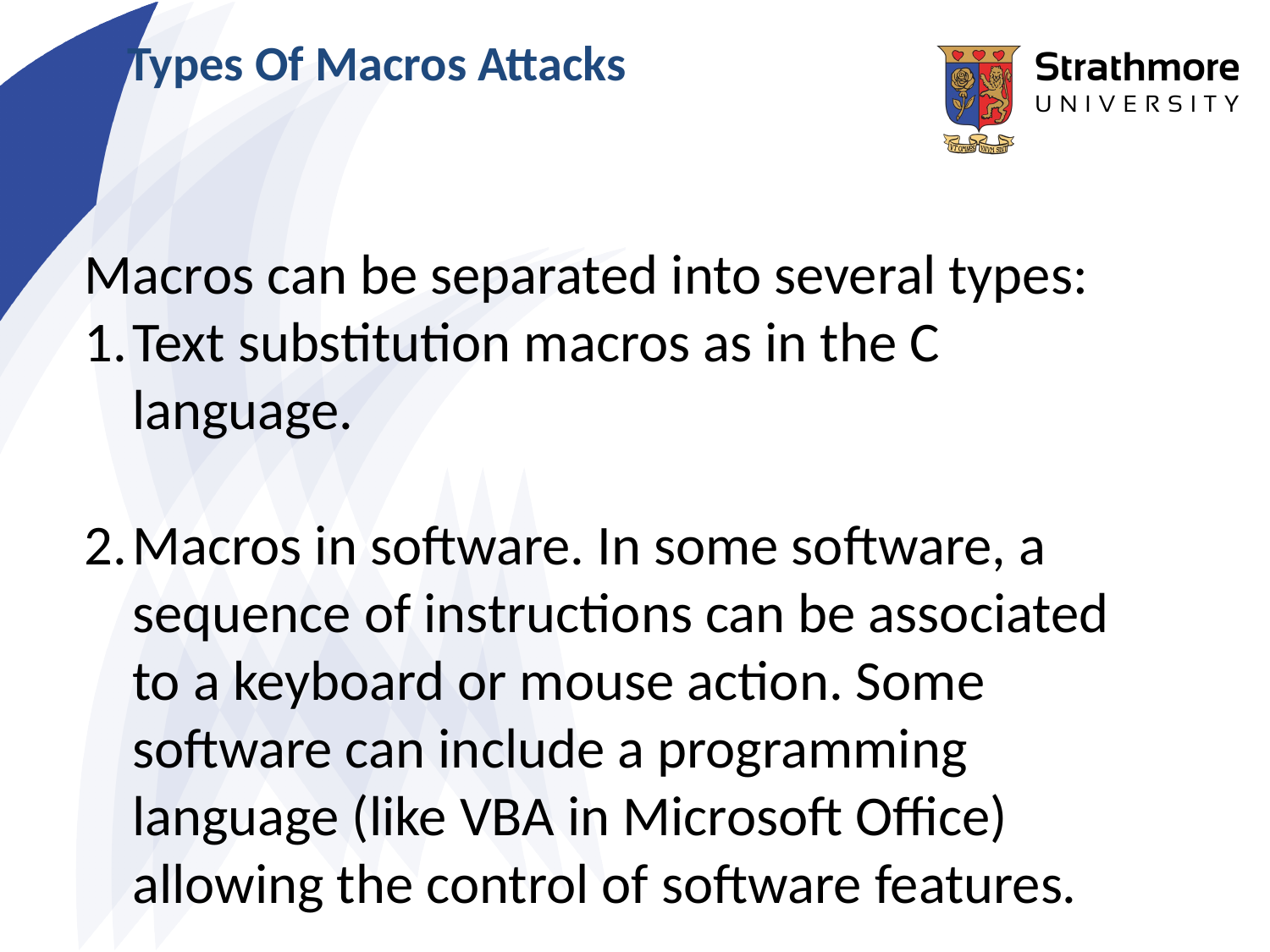

# Types Of Macros Attacks
Macros can be separated into several types:
Text substitution macros as in the C language.

Macros in software. In some software, a sequence of instructions can be associated to a keyboard or mouse action. Some software can include a programming language (like VBA in Microsoft Office) allowing the control of software features.